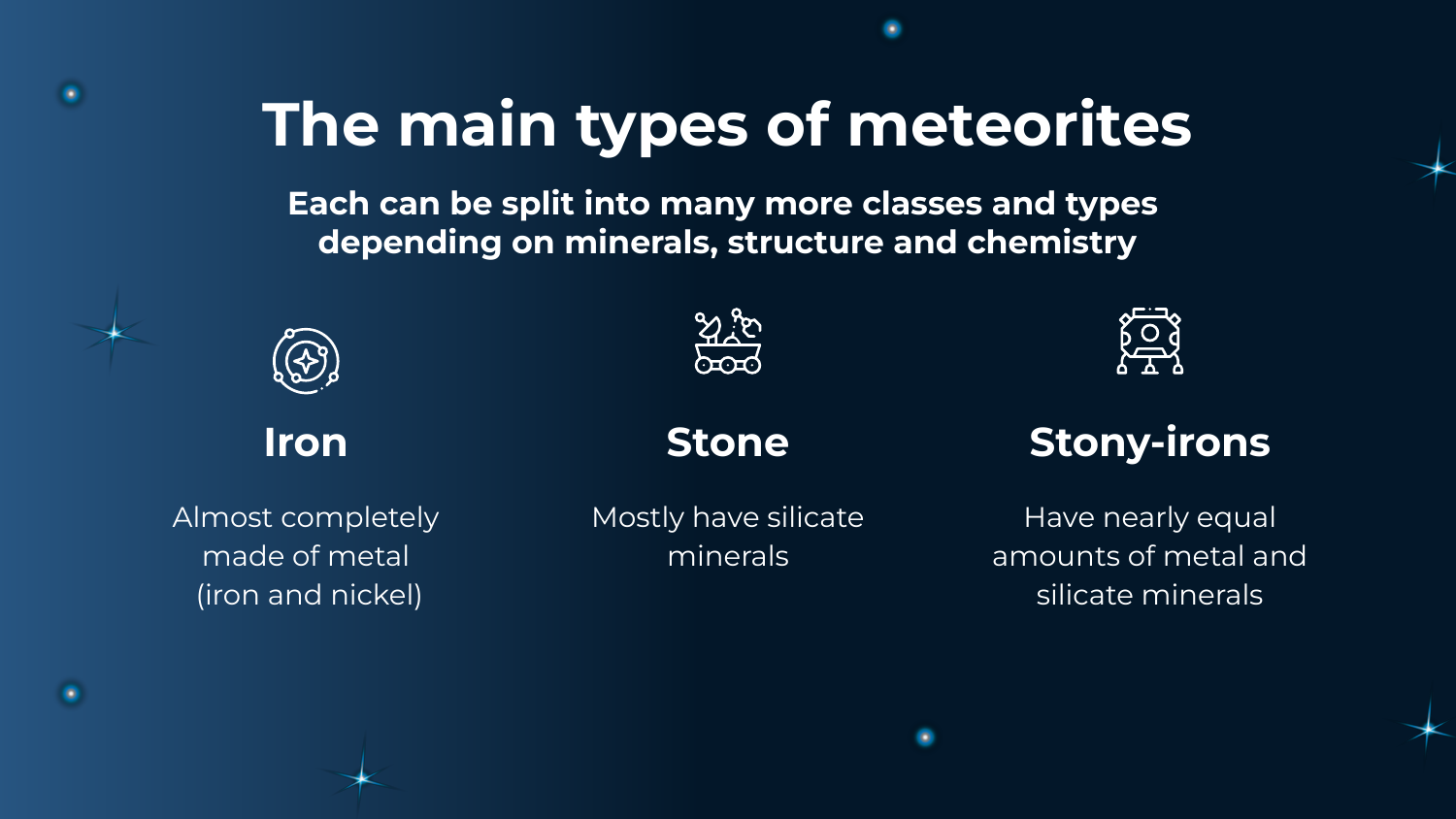

# The main types of meteorites

Each can be split into many more classes and types
depending on minerals, structure and chemistry

Iron
Stone
Stony-irons
Almost completely made of metal
 (iron and nickel)
Mostly have silicate minerals
Have nearly equal amounts of metal and silicate minerals